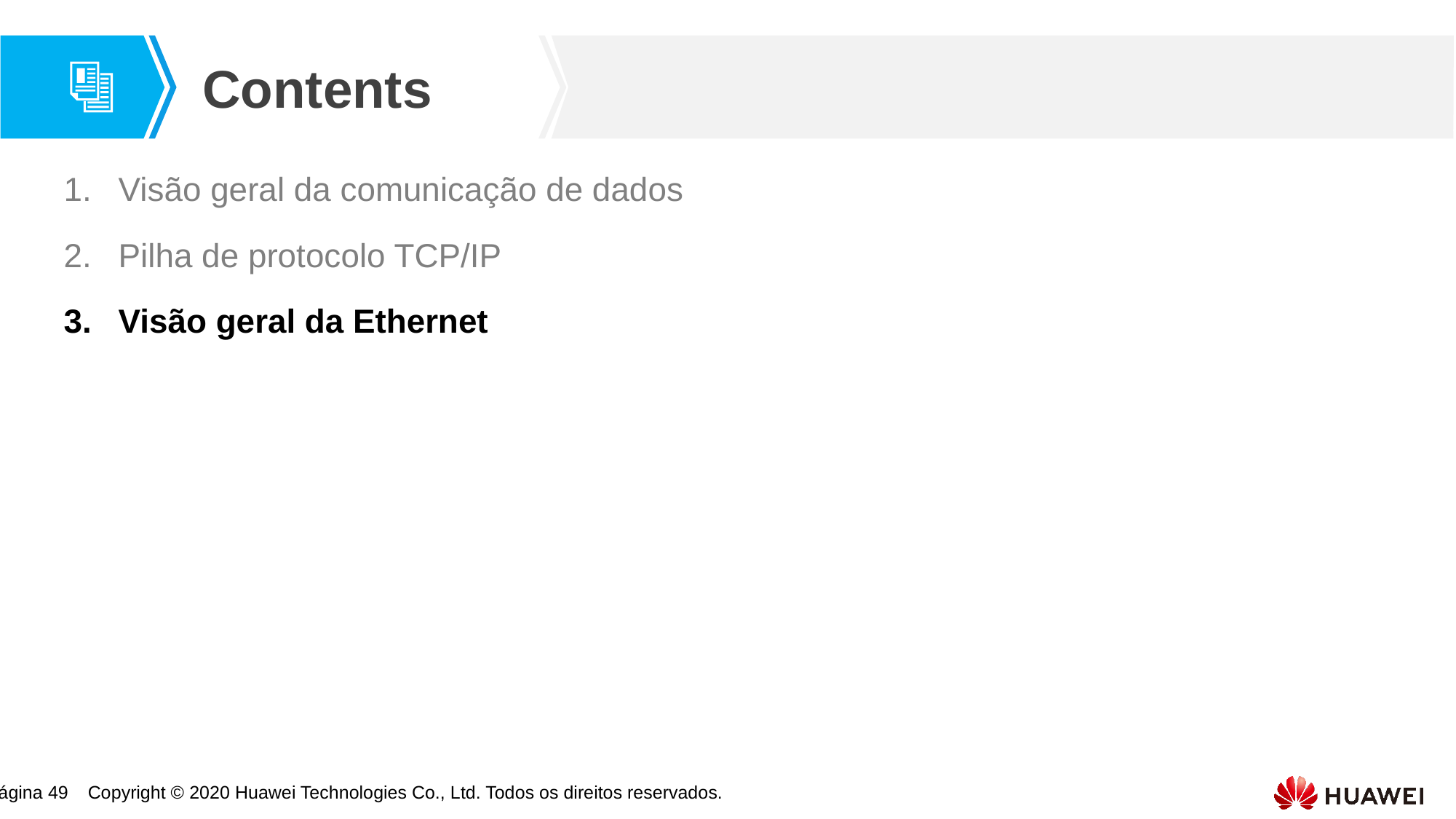

Visão geral da comunicação de dados
Pilha de protocolo TCP/IP
Visão geral da Ethernet